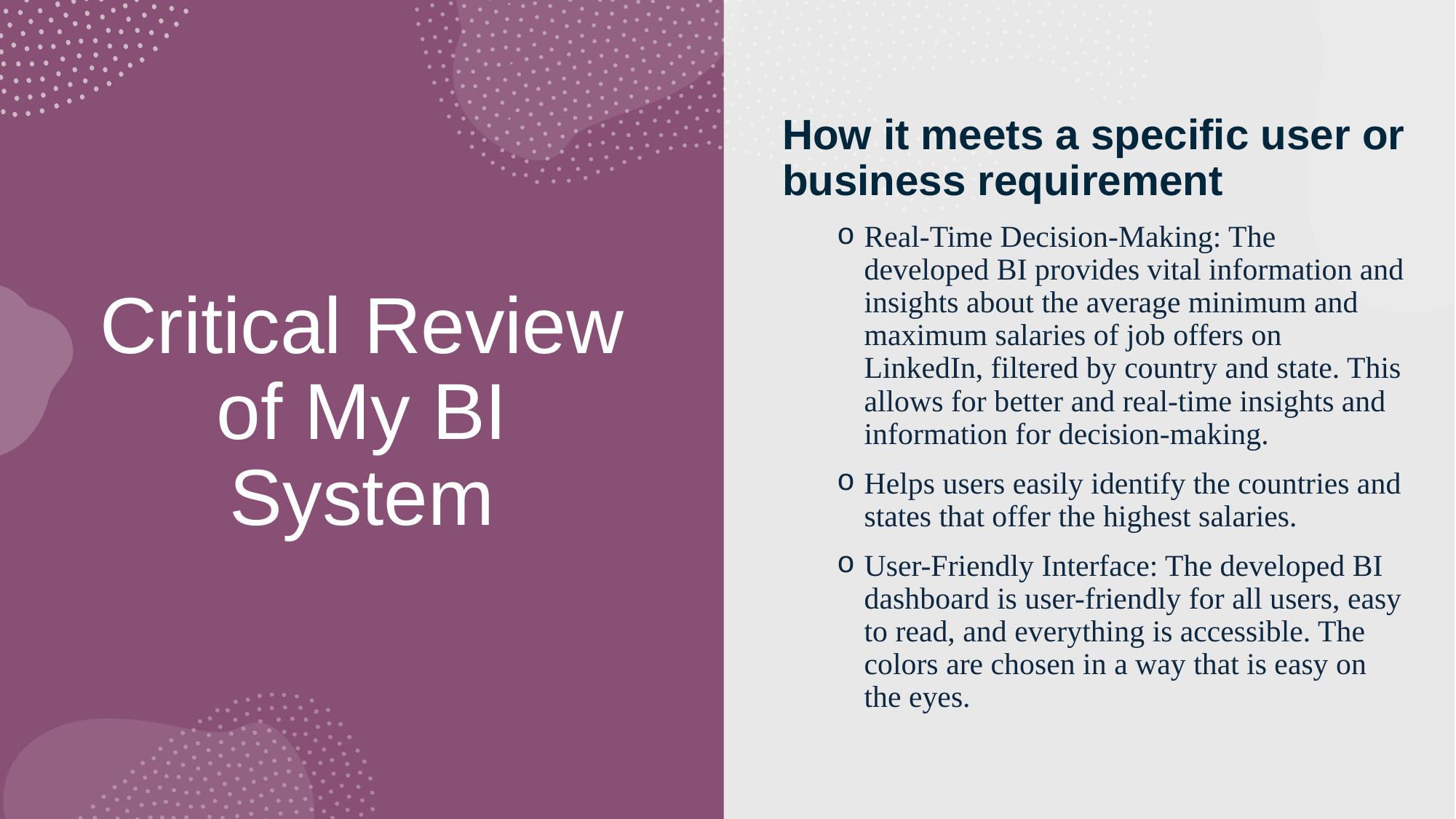

How it meets a specific user or business requirement
Real-Time Decision-Making: The    developed BI provides vital information and insights about the average minimum and maximum salaries of job offers on LinkedIn, filtered by country and state. This allows for better and real-time insights and information for decision-making.
Helps users easily identify the countries and states that offer the highest salaries.
User-Friendly Interface: The developed BI dashboard is user-friendly for all users, easy to read, and everything is accessible. The colors are chosen in a way that is easy on the eyes.
# Critical Review of My BI System